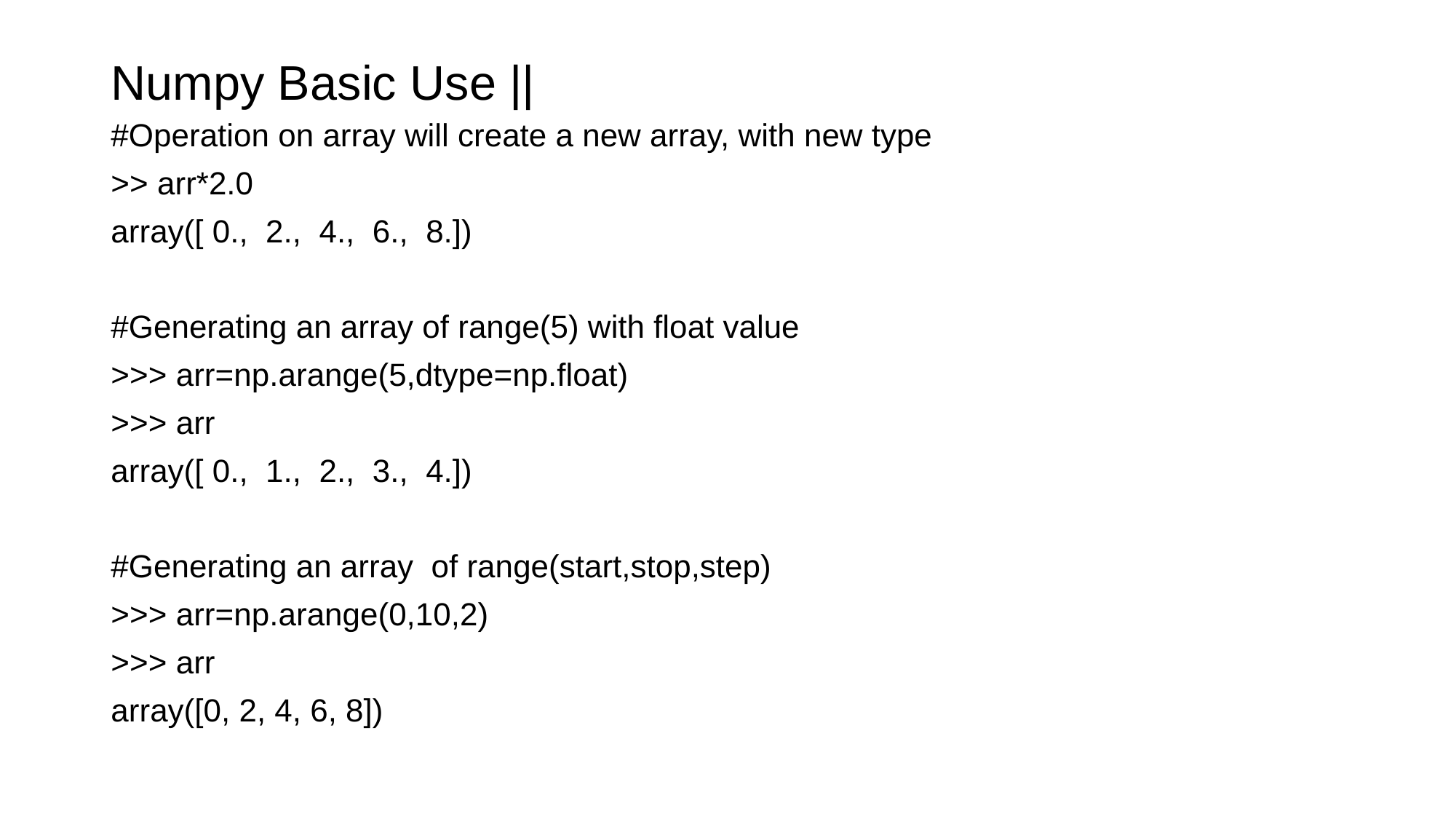

# Numpy Basic Use ||
#Operation on array will create a new array, with new type
>> arr*2.0
array([ 0.,  2.,  4.,  6.,  8.])

#Generating an array of range(5) with float value
>>> arr=np.arange(5,dtype=np.float)
>>> arr
array([ 0.,  1.,  2.,  3.,  4.])

#Generating an array  of range(start,stop,step)
>>> arr=np.arange(0,10,2)
>>> arr
array([0, 2, 4, 6, 8])